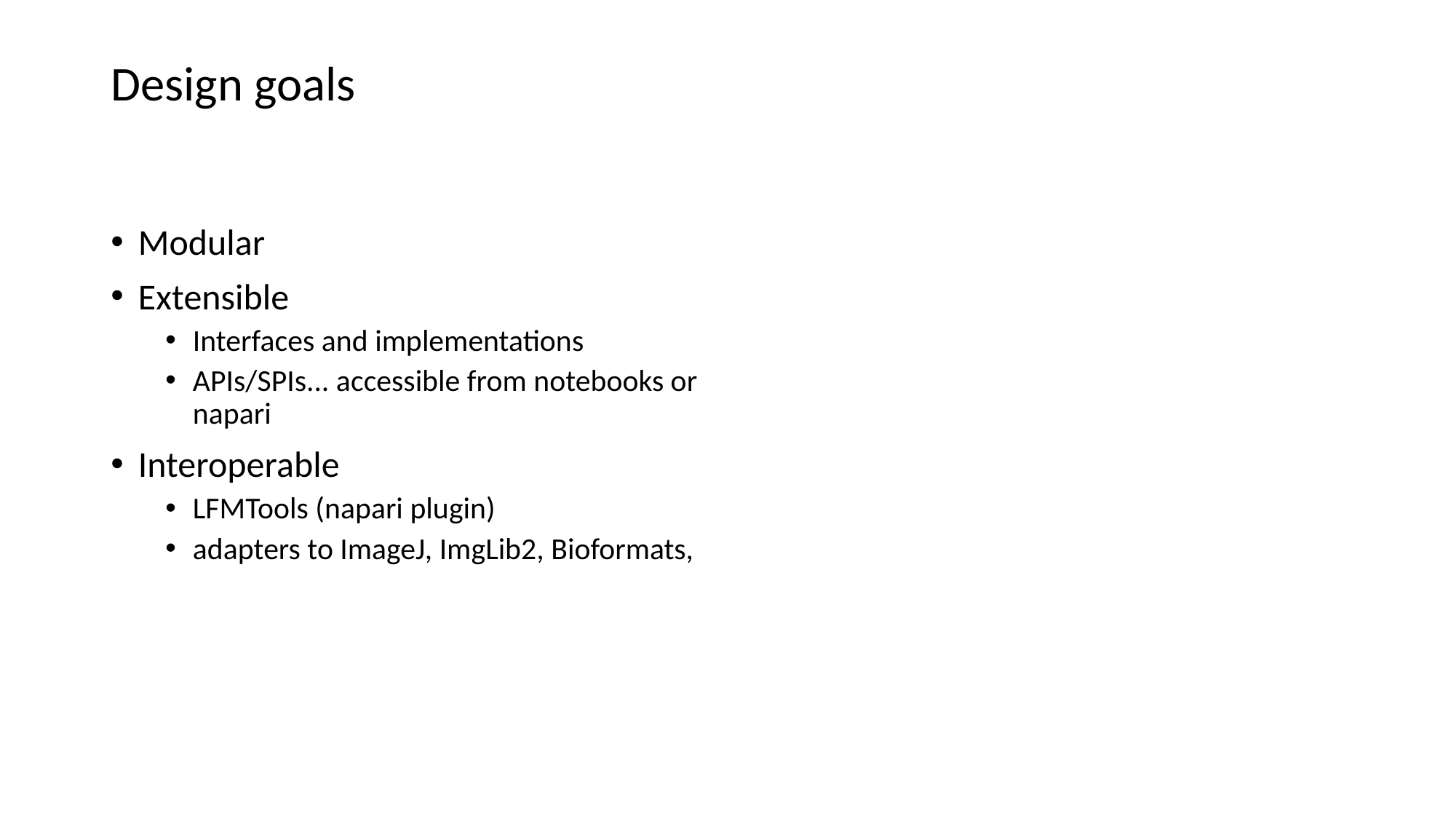

# Design goals
Modular
Extensible
Interfaces and implementations
APIs/SPIs... accessible from notebooks or napari
Interoperable
LFMTools (napari plugin)
adapters to ImageJ, ImgLib2, Bioformats,